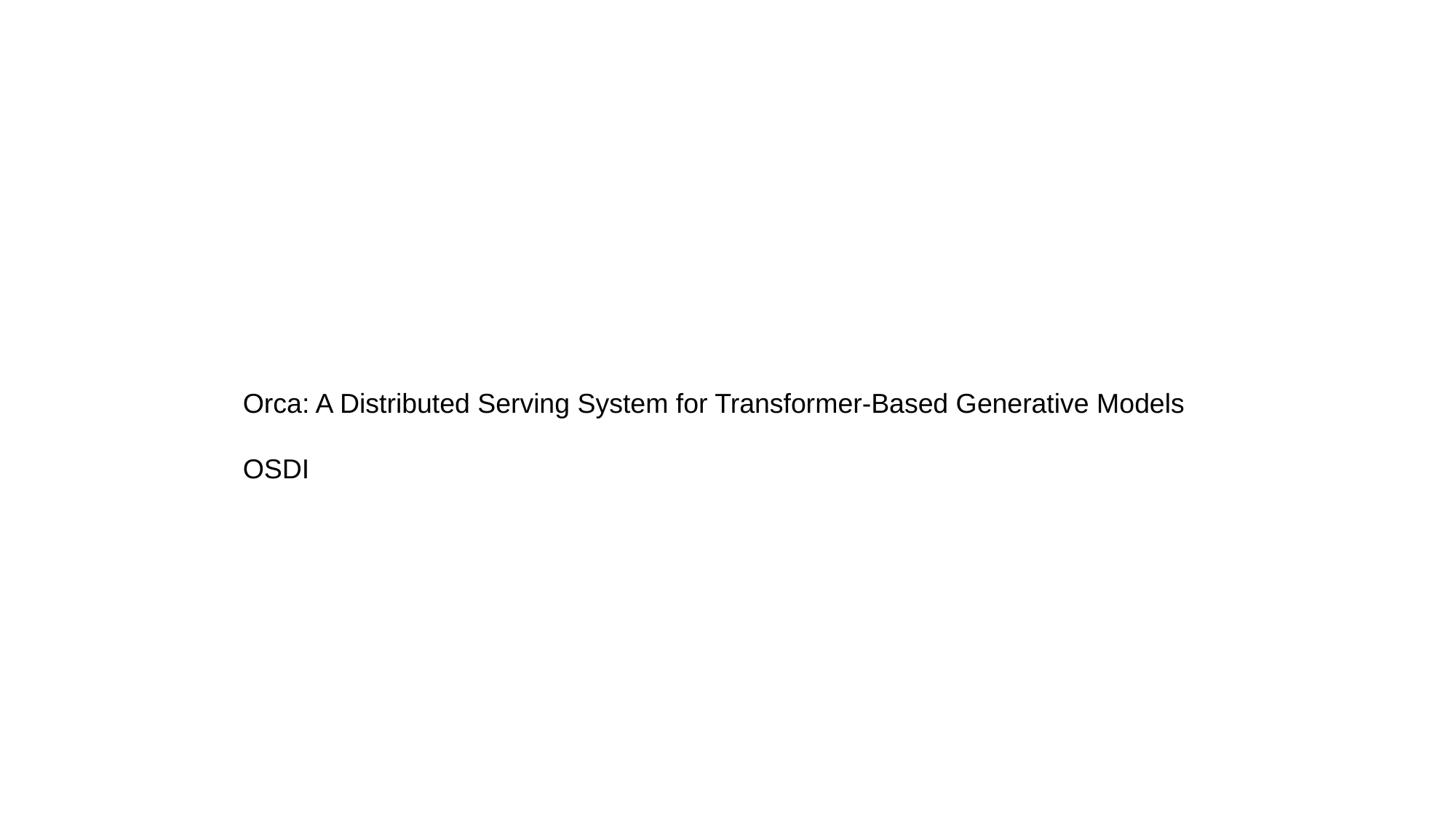

Orca: A Distributed Serving System for Transformer-Based Generative Models

OSDI